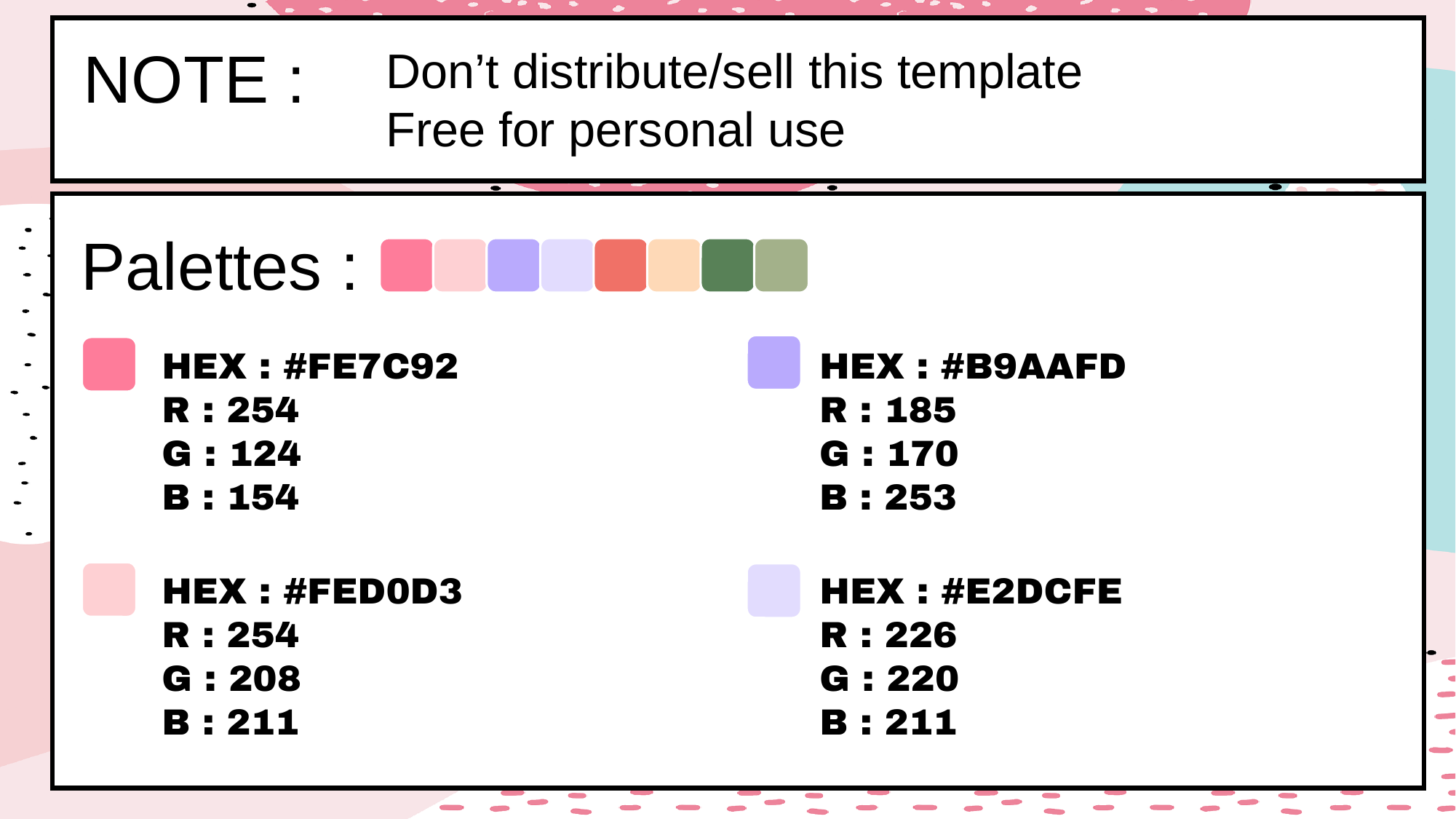

NOTE :
Don’t distribute/sell this template
Free for personal use

Palettes :

HEX : #FE7C92
R : 254
G : 124
B : 154
HEX : #B9AAFD
R : 185
G : 170
B : 253

HEX : #FED0D3
R : 254
G : 208
B : 211
HEX : #E2DCFE
R : 226
G : 220
B : 211